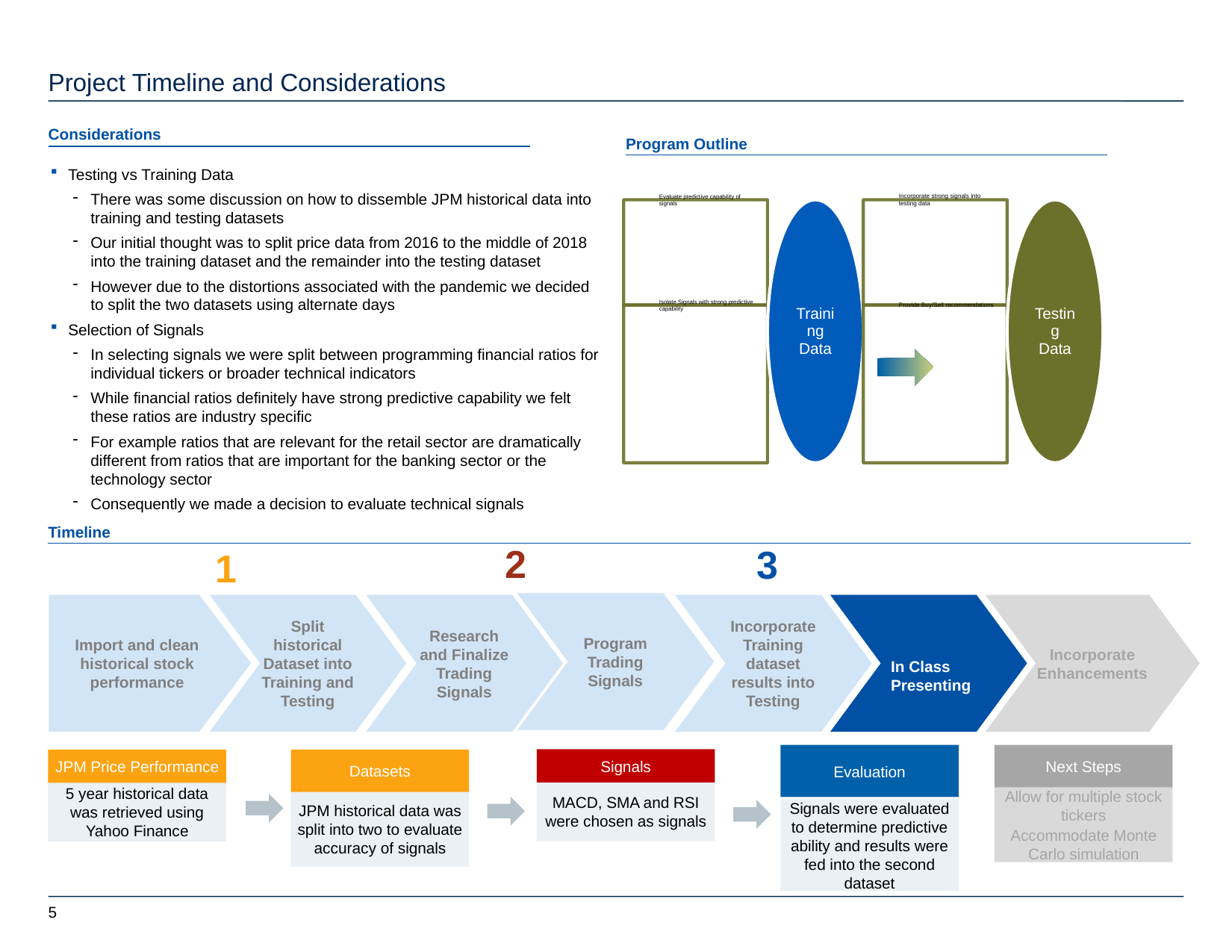

# Project Timeline and Considerations
Considerations
Program Outline
Testing vs Training Data
There was some discussion on how to dissemble JPM historical data into training and testing datasets
Our initial thought was to split price data from 2016 to the middle of 2018 into the training dataset and the remainder into the testing dataset
However due to the distortions associated with the pandemic we decided to split the two datasets using alternate days
Selection of Signals
In selecting signals we were split between programming financial ratios for individual tickers or broader technical indicators
While financial ratios definitely have strong predictive capability we felt these ratios are industry specific
For example ratios that are relevant for the retail sector are dramatically different from ratios that are important for the banking sector or the technology sector
Consequently we made a decision to evaluate technical signals
Training Data
Evaluate predictive capability of signals
Isolate Signals with strong predictive capability
Testing Data
Incorporate strong signals into testing data
Provide Buy/Sell recommendations

Timeline
2
3
1
Program Trading Signals
Research and Finalize Trading Signals
Import and clean historical stock performance
Split historical Dataset into Training and Testing
Incorporate Training dataset results into Testing
	In Class Presenting
Incorporate Enhancements
Evaluation
Next Steps
Signals
Datasets
JPM Price Performance
5 year historical data was retrieved using Yahoo Finance
MACD, SMA and RSI were chosen as signals
Allow for multiple stock tickers
Accommodate Monte Carlo simulation
JPM historical data was split into two to evaluate accuracy of signals

Signals were evaluated to determine predictive ability and results were fed into the second dataset